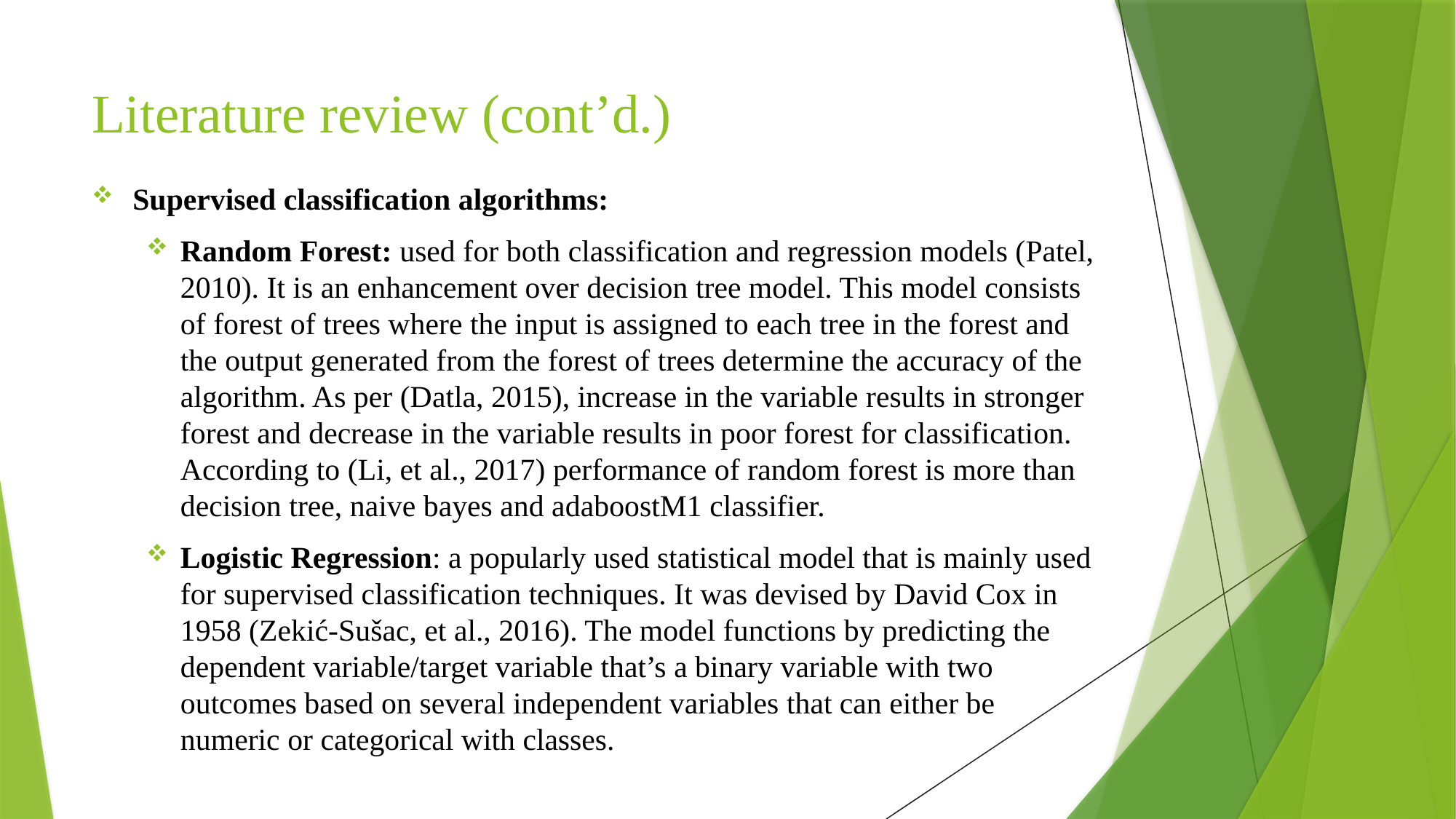

# Literature review (cont’d.)
Supervised classification algorithms:
Random Forest: used for both classification and regression models (Patel, 2010). It is an enhancement over decision tree model. This model consists of forest of trees where the input is assigned to each tree in the forest and the output generated from the forest of trees determine the accuracy of the algorithm. As per (Datla, 2015), increase in the variable results in stronger forest and decrease in the variable results in poor forest for classification. According to (Li, et al., 2017) performance of random forest is more than decision tree, naive bayes and adaboostM1 classifier.
Logistic Regression: a popularly used statistical model that is mainly used for supervised classification techniques. It was devised by David Cox in 1958 (Zekić-Sušac, et al., 2016). The model functions by predicting the dependent variable/target variable that’s a binary variable with two outcomes based on several independent variables that can either be numeric or categorical with classes.